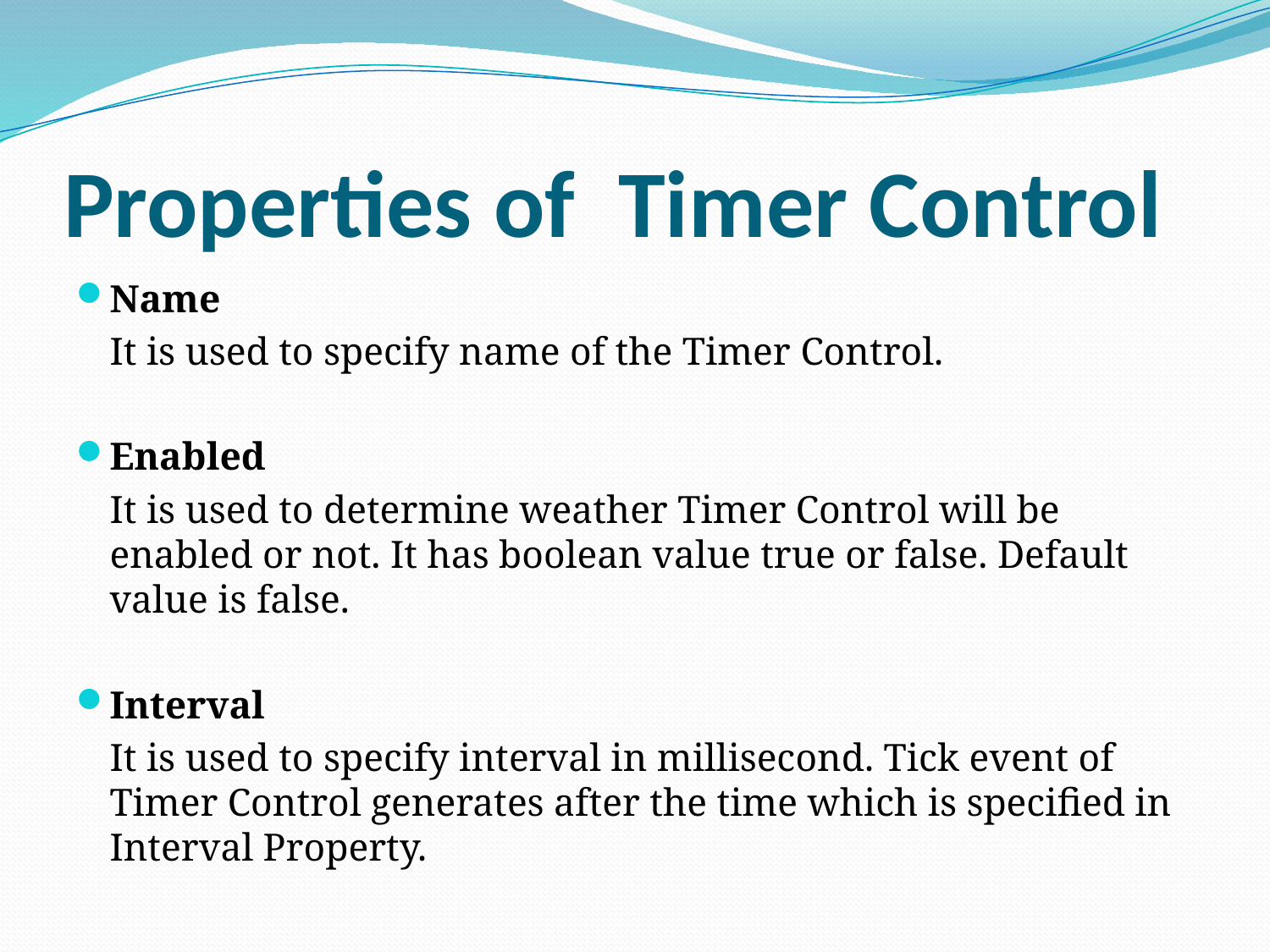

# Properties of  Timer Control
Name
	It is used to specify name of the Timer Control.

Enabled
	It is used to determine weather Timer Control will be enabled or not. It has boolean value true or false. Default value is false.

Interval
	It is used to specify interval in millisecond. Tick event of Timer Control generates after the time which is specified in Interval Property.